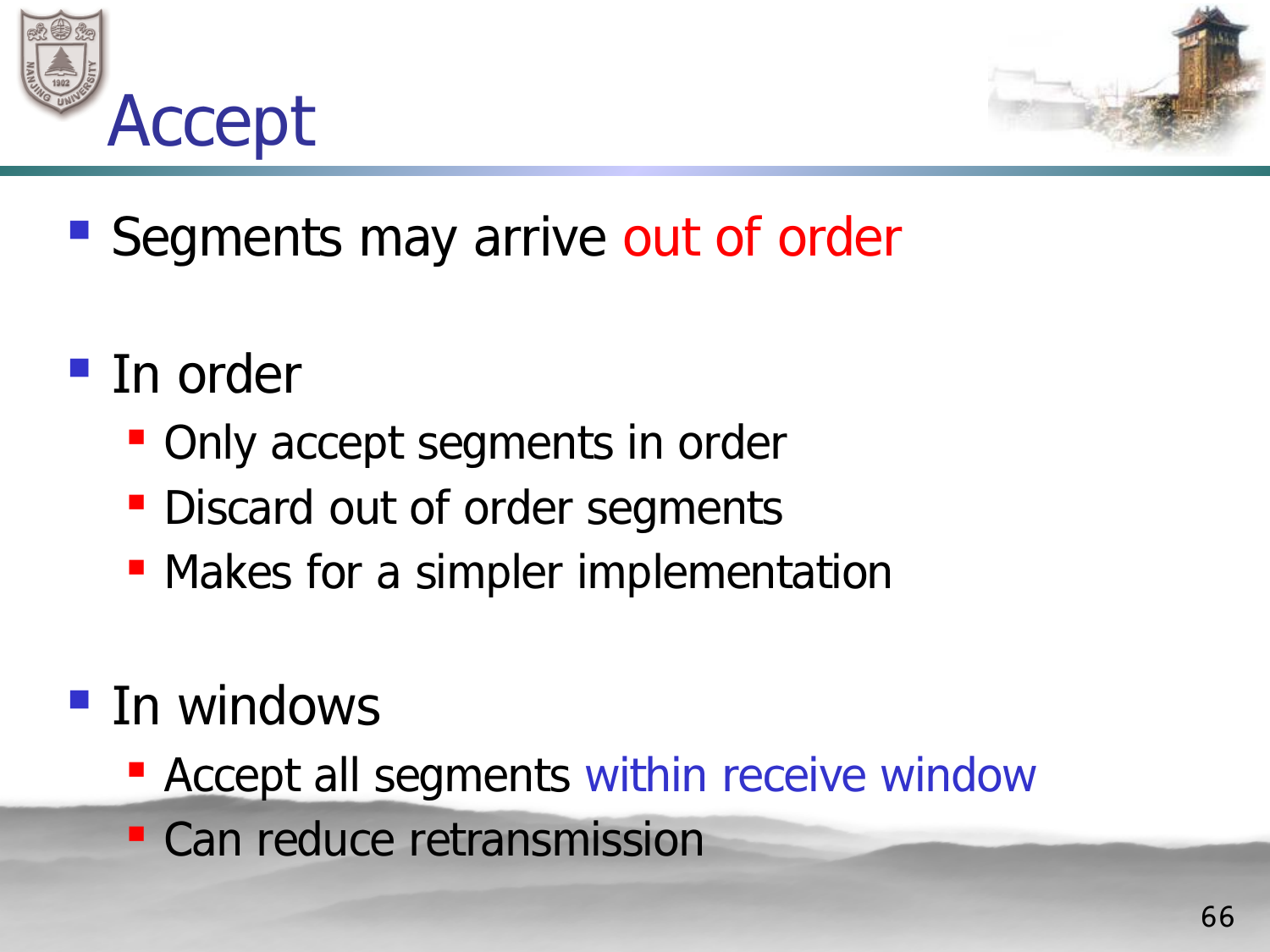

# Accept
Segments may arrive out of order

In order
Only accept segments in order
Discard out of order segments
Makes for a simpler implementation

In windows
Accept all segments within receive window
Can reduce retransmission
66